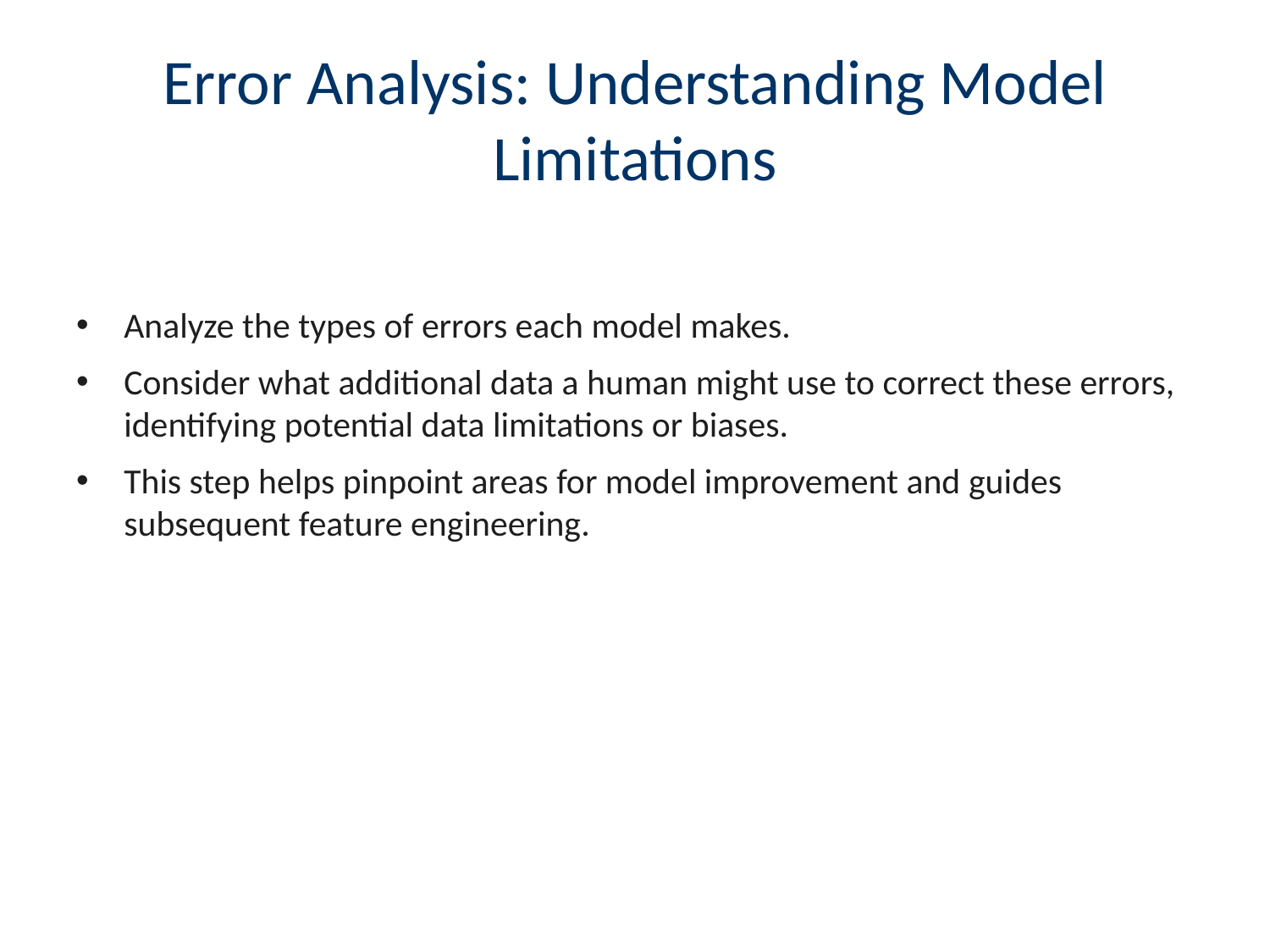

# Error Analysis: Understanding Model Limitations

Analyze the types of errors each model makes.
Consider what additional data a human might use to correct these errors, identifying potential data limitations or biases.
This step helps pinpoint areas for model improvement and guides subsequent feature engineering.